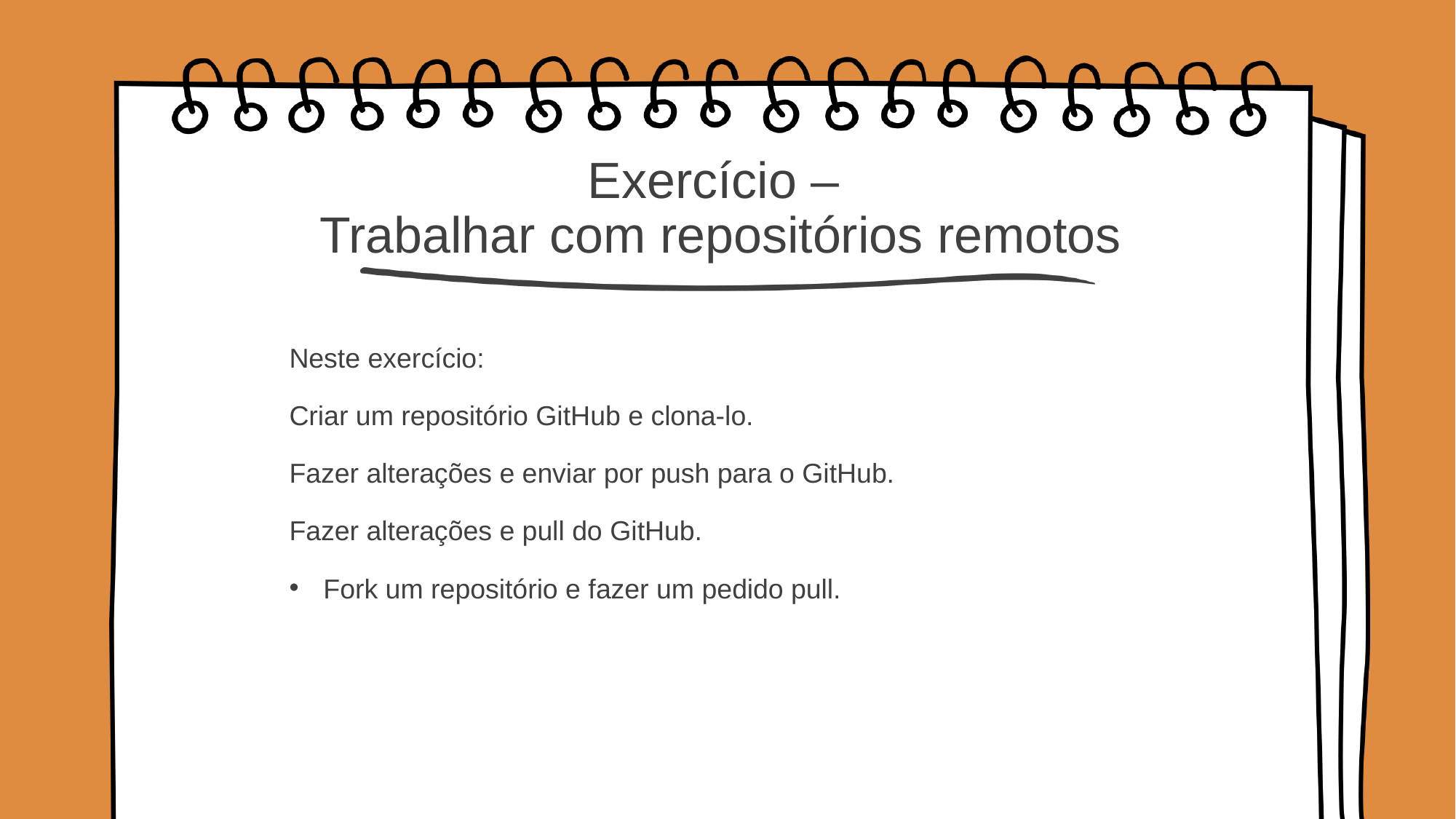

# Exercício – Trabalhar com repositórios remotos
Neste exercício:
Criar um repositório GitHub e clona-lo.
Fazer alterações e enviar por push para o GitHub.
Fazer alterações e pull do GitHub.
Fork um repositório e fazer um pedido pull.